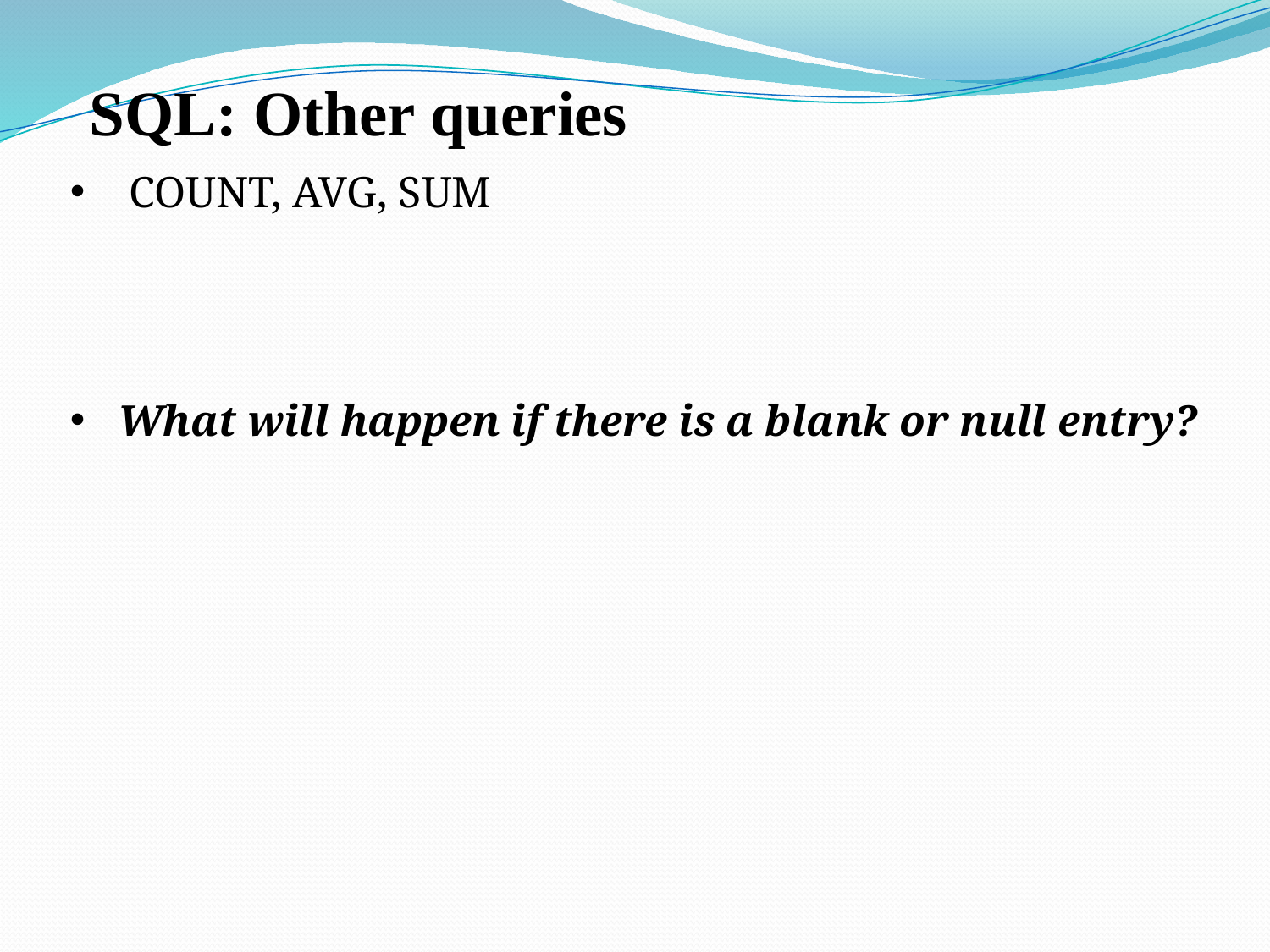

SQL: Other queries
 COUNT, AVG, SUM

What will happen if there is a blank or null entry?